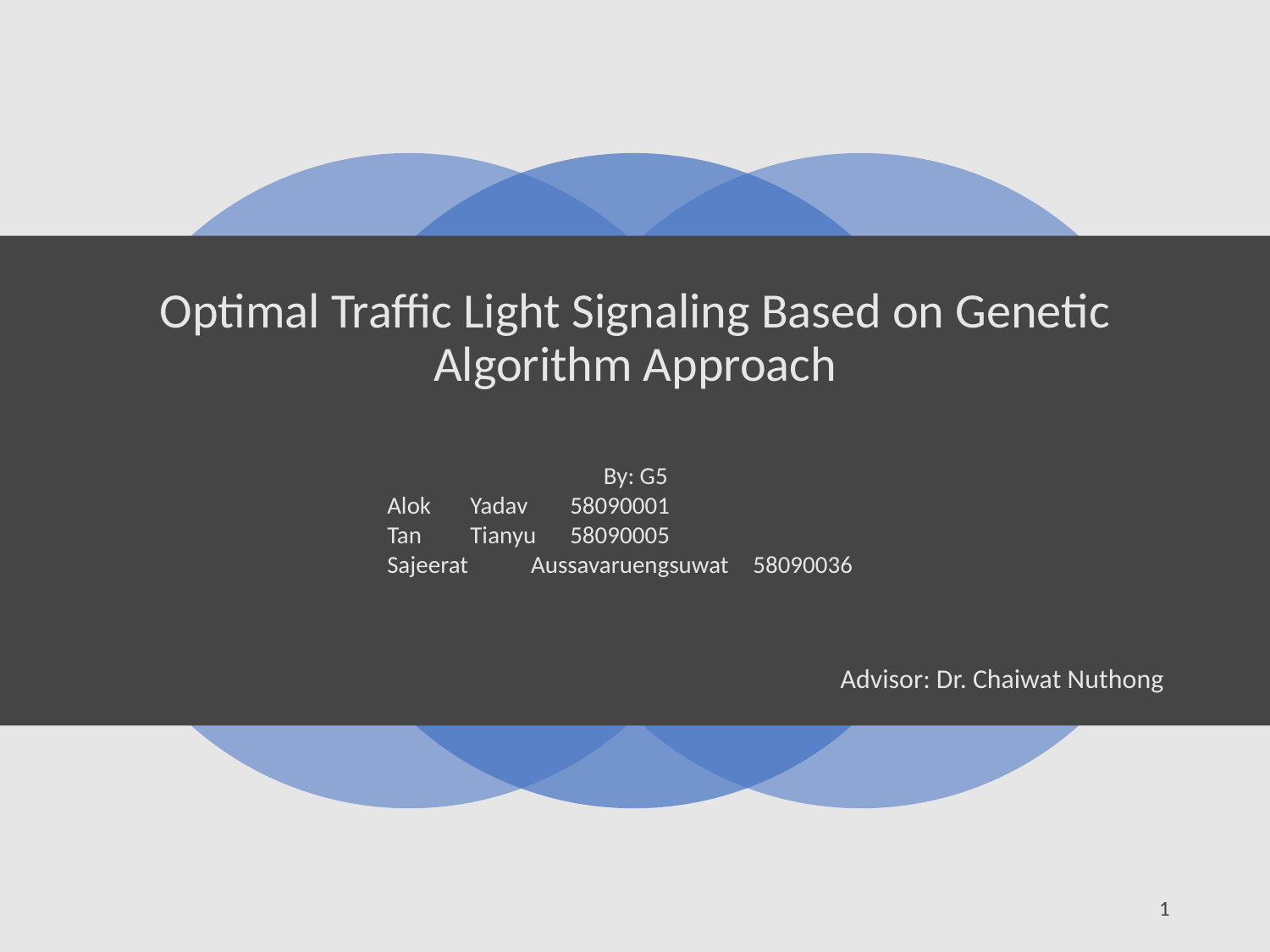

# Optimal Traffic Light Signaling Based on Genetic Algorithm Approach
By: G5
Alok	    Yadav		58090001
Tan	    Tianyu 		58090005
Sajeerat      	    Aussavaruengsuwat	58090036

Advisor: Dr. Chaiwat Nuthong
1